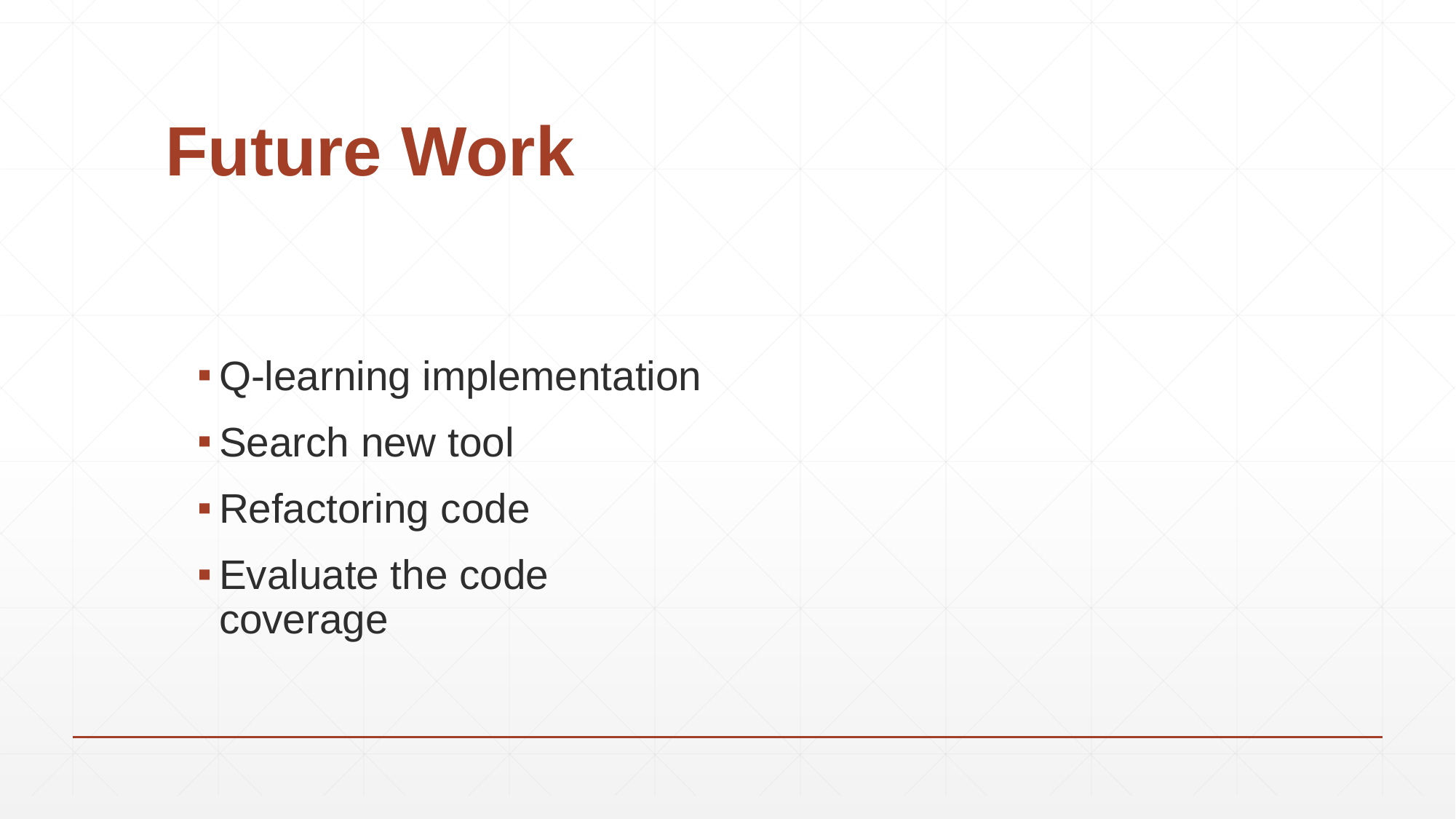

# Future Work
Q-learning implementation
Search new tool
Refactoring code
Evaluate the code coverage